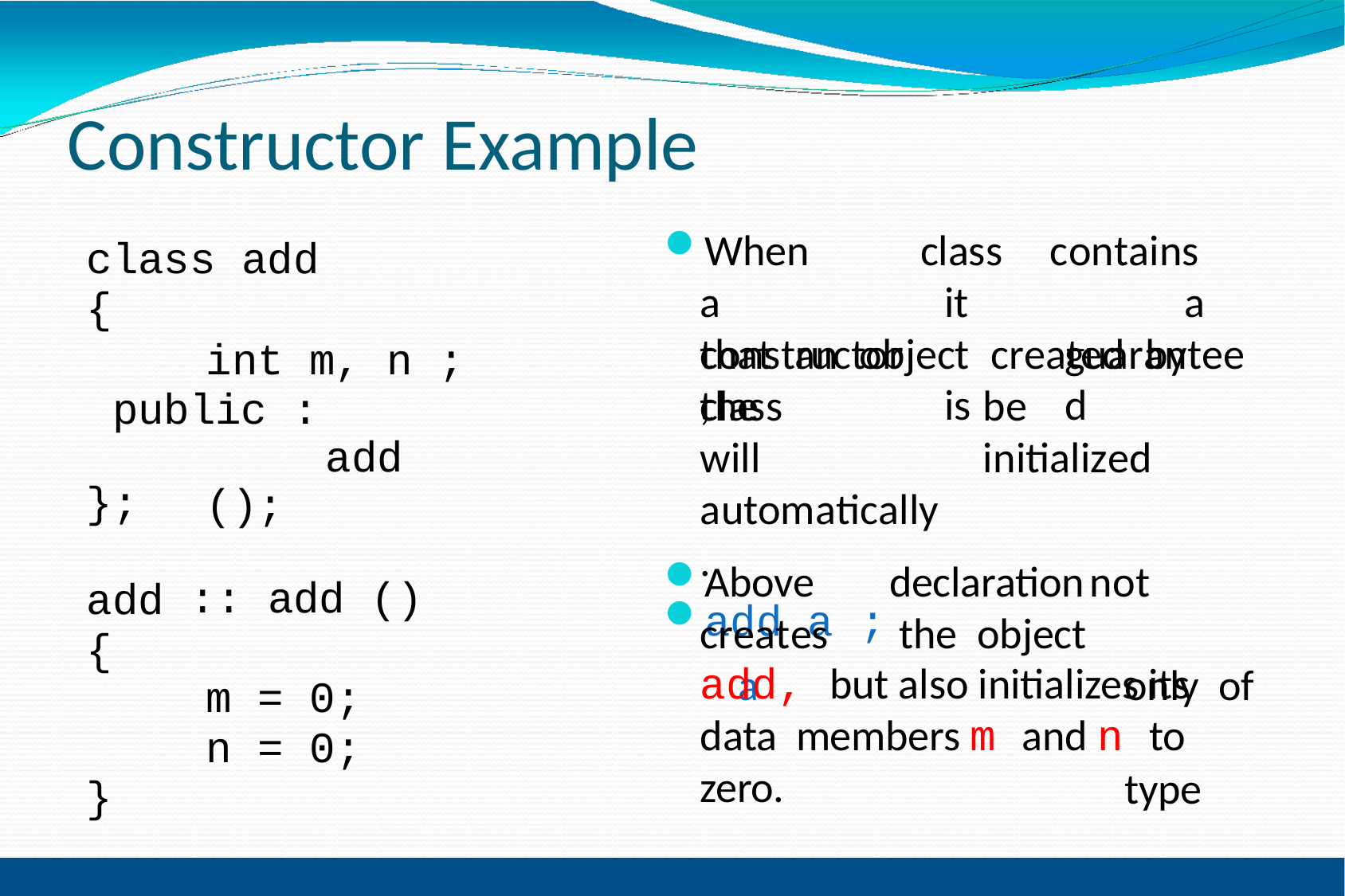

# Constructor Example
When	a  constructor,
class  it	is
contains	a  guaranteed
class add
{
int m, n ;  public :
add ();
that	an	object	created	by	the
class	will  automatically.
add a ;
be	initialized
| }; |  |  |
| --- | --- | --- |
| add { | :: | add () |
|  | m n | = 0; = 0; |
| } |  |  |
Above	declaration  creates	 the	object	a
not		only  of	type
add, but also initializes its data  members m and n to zero.